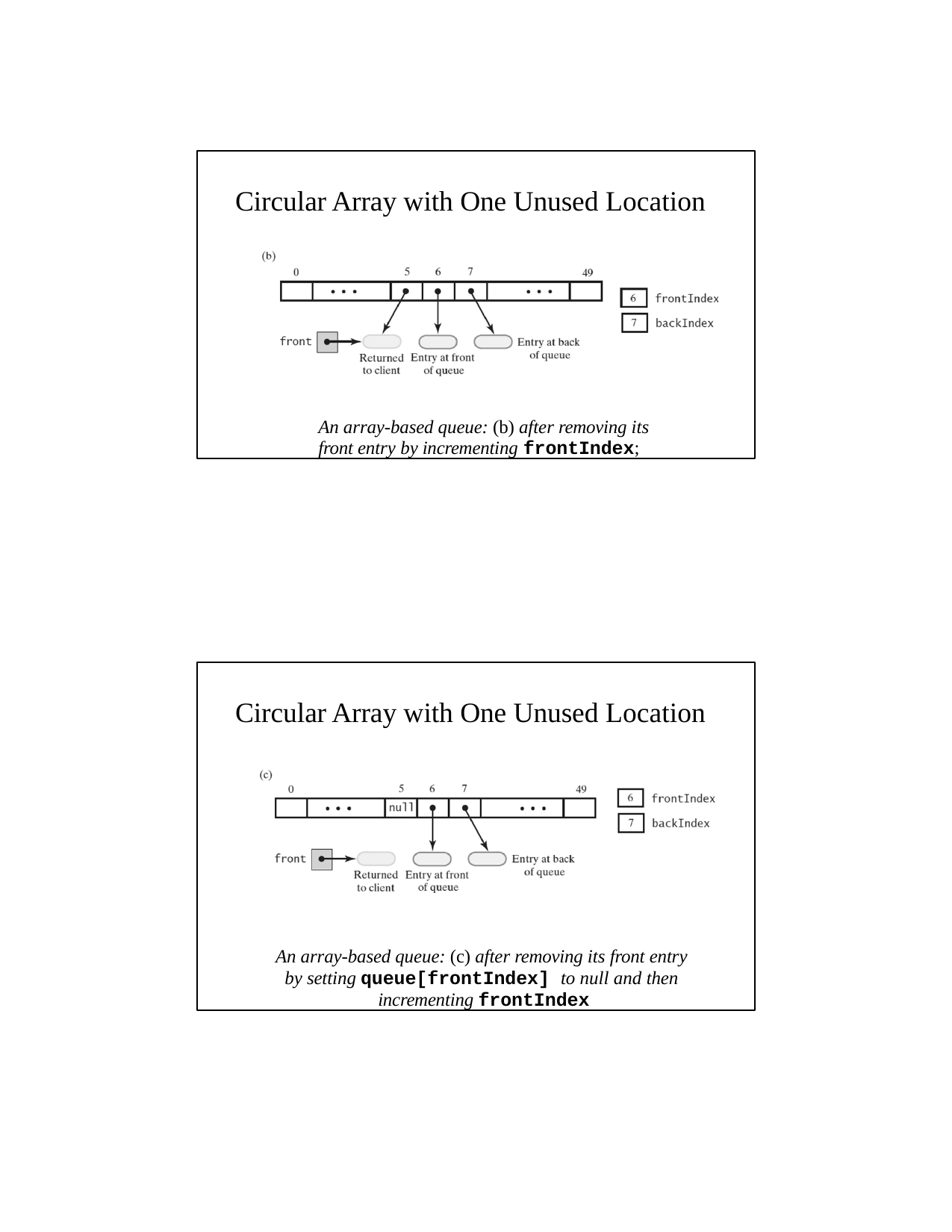

Circular Array with One Unused Location

An array-based queue: (b) after removing its  front entry by incrementing frontIndex;

Circular Array with One Unused Location

An array-based queue: (c) after removing its front entry  by setting queue[frontIndex] to null and then  incrementing frontIndex